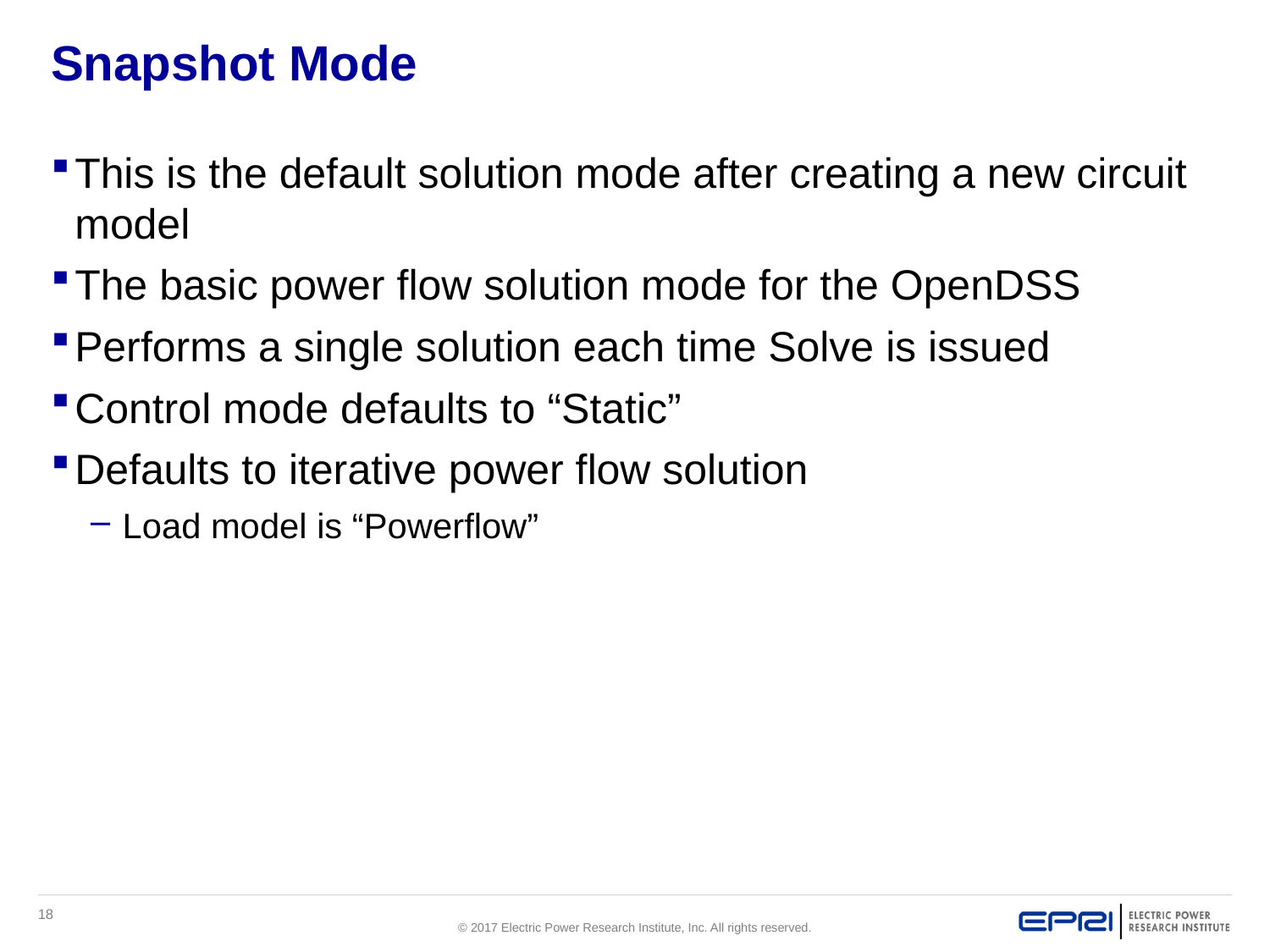

# Snapshot Mode
This is the default solution mode after creating a new circuit model
The basic power flow solution mode for the OpenDSS
Performs a single solution each time Solve is issued
Control mode defaults to “Static”
Defaults to iterative power flow solution
Load model is “Powerflow”